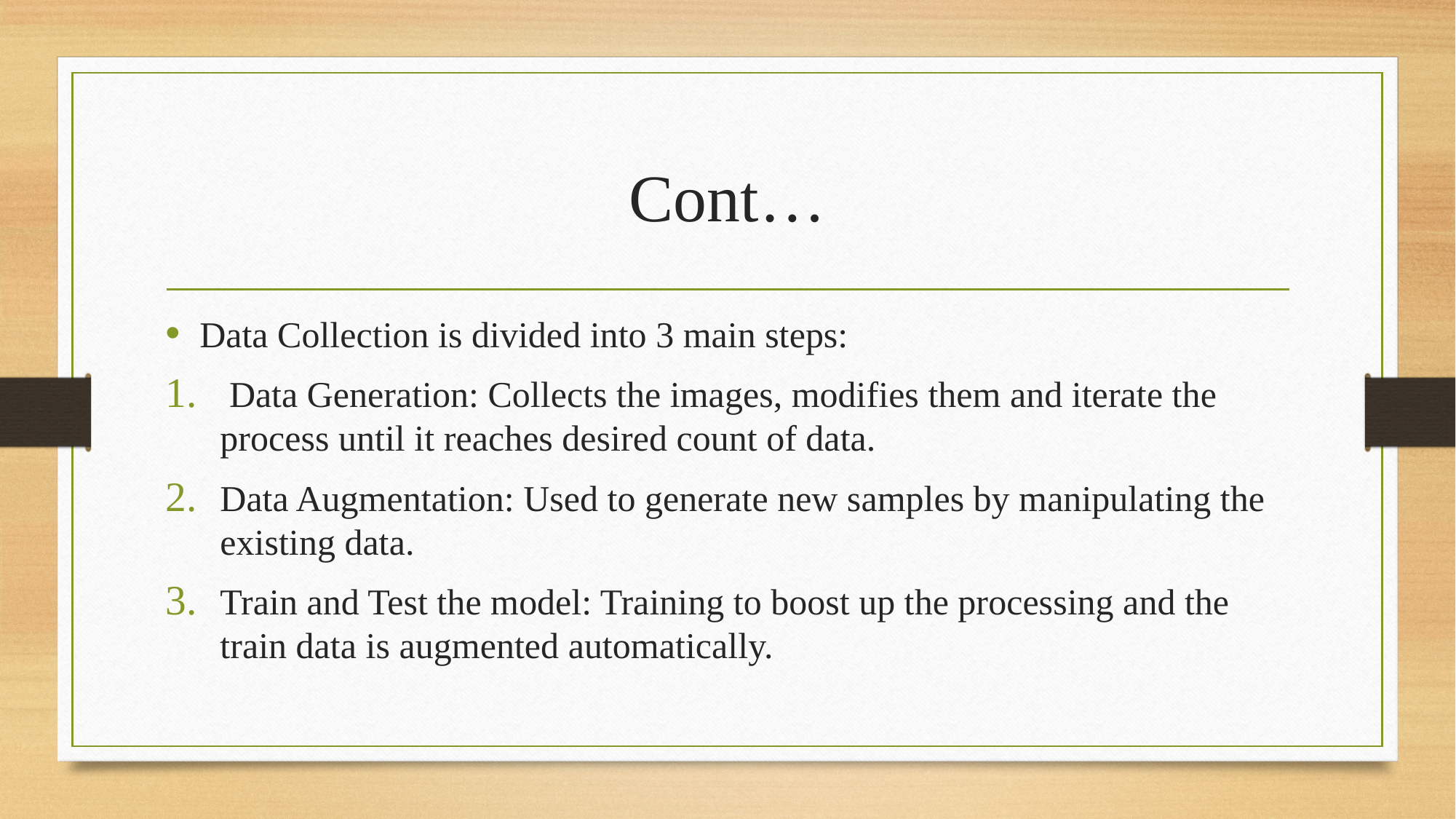

# Cont…
Data Collection is divided into 3 main steps:
 Data Generation: Collects the images, modifies them and iterate the process until it reaches desired count of data.
Data Augmentation: Used to generate new samples by manipulating the existing data.
Train and Test the model: Training to boost up the processing and the train data is augmented automatically.